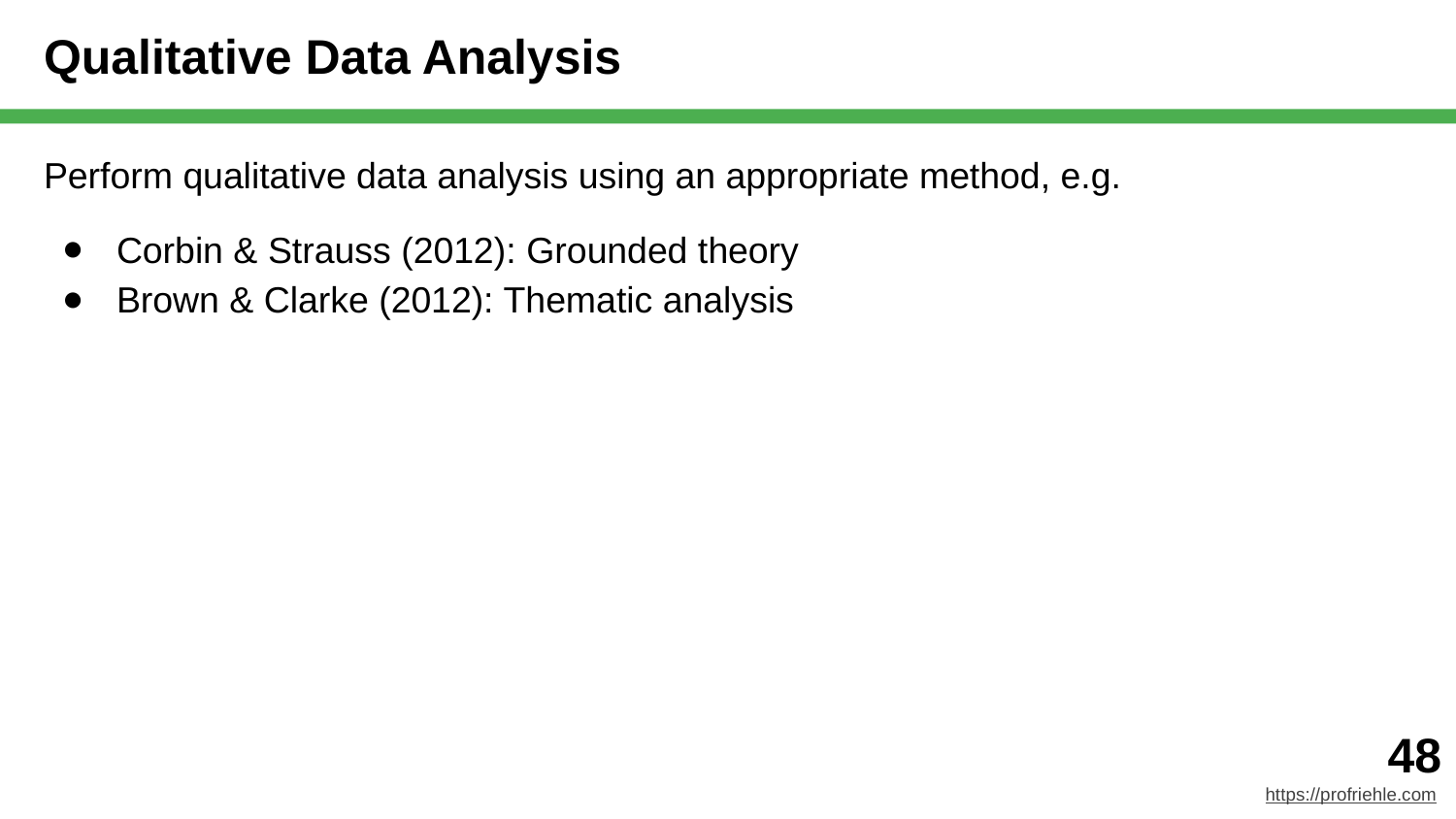

# Qualitative Data Analysis
Perform qualitative data analysis using an appropriate method, e.g.
Corbin & Strauss (2012): Grounded theory
Brown & Clarke (2012): Thematic analysis

48
https://profriehle.com